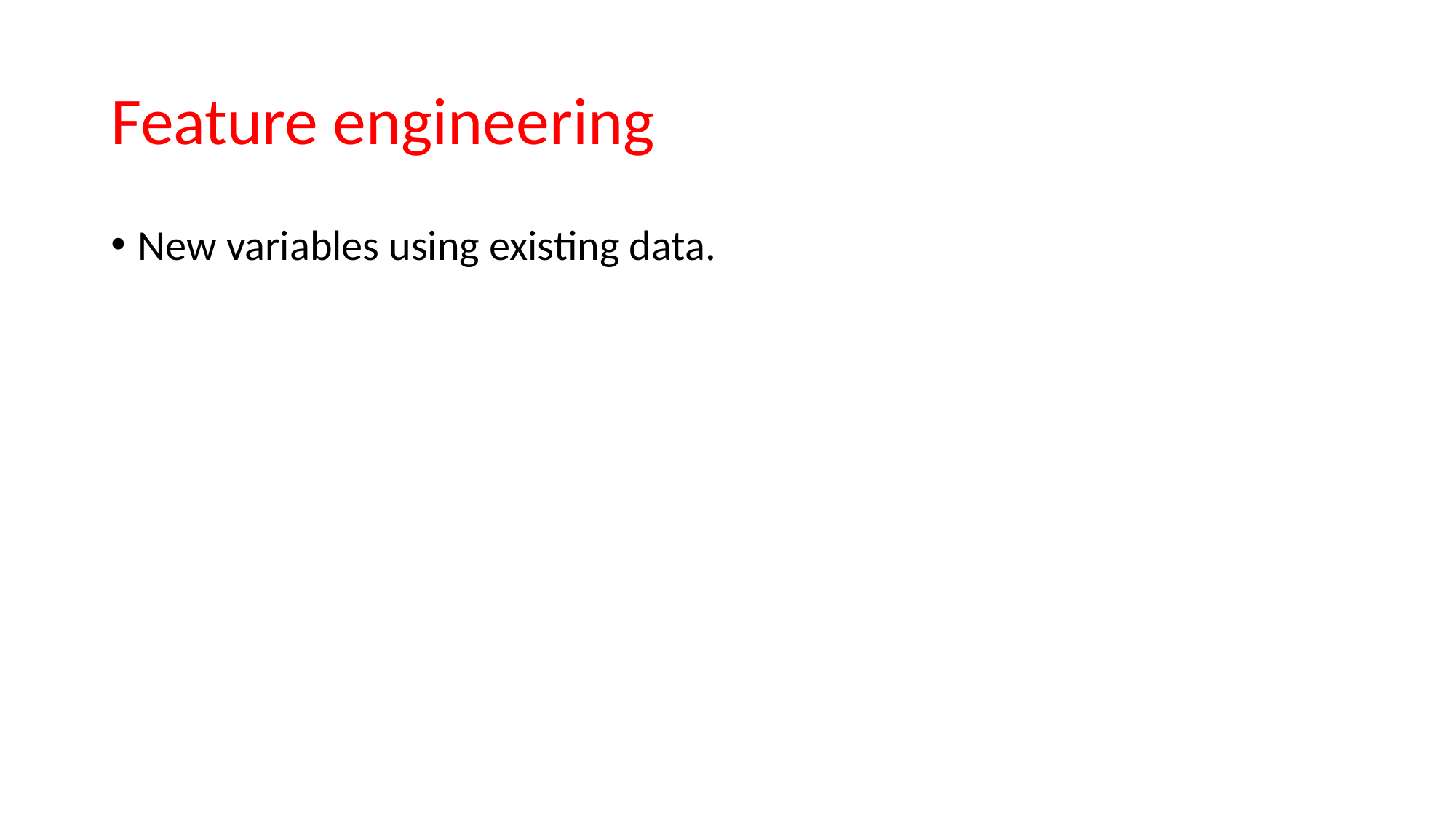

# Feature engineering
New variables using existing data.